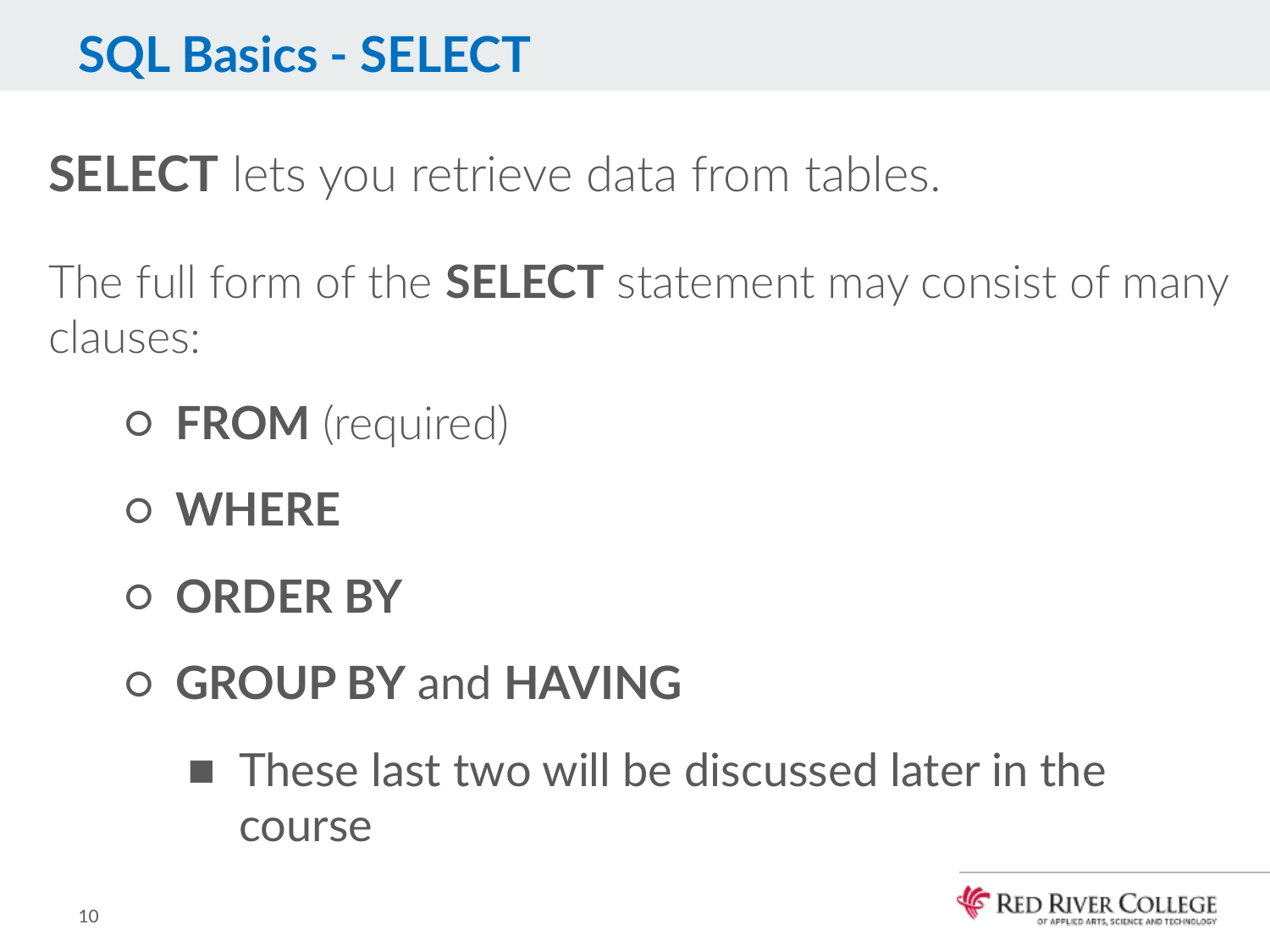

# SQL Basics - SELECT
SELECT lets you retrieve data from tables.
The full form of the SELECT statement may consist of many clauses:
FROM (required)
WHERE
ORDER BY
GROUP BY and HAVING
These last two will be discussed later in the course
10